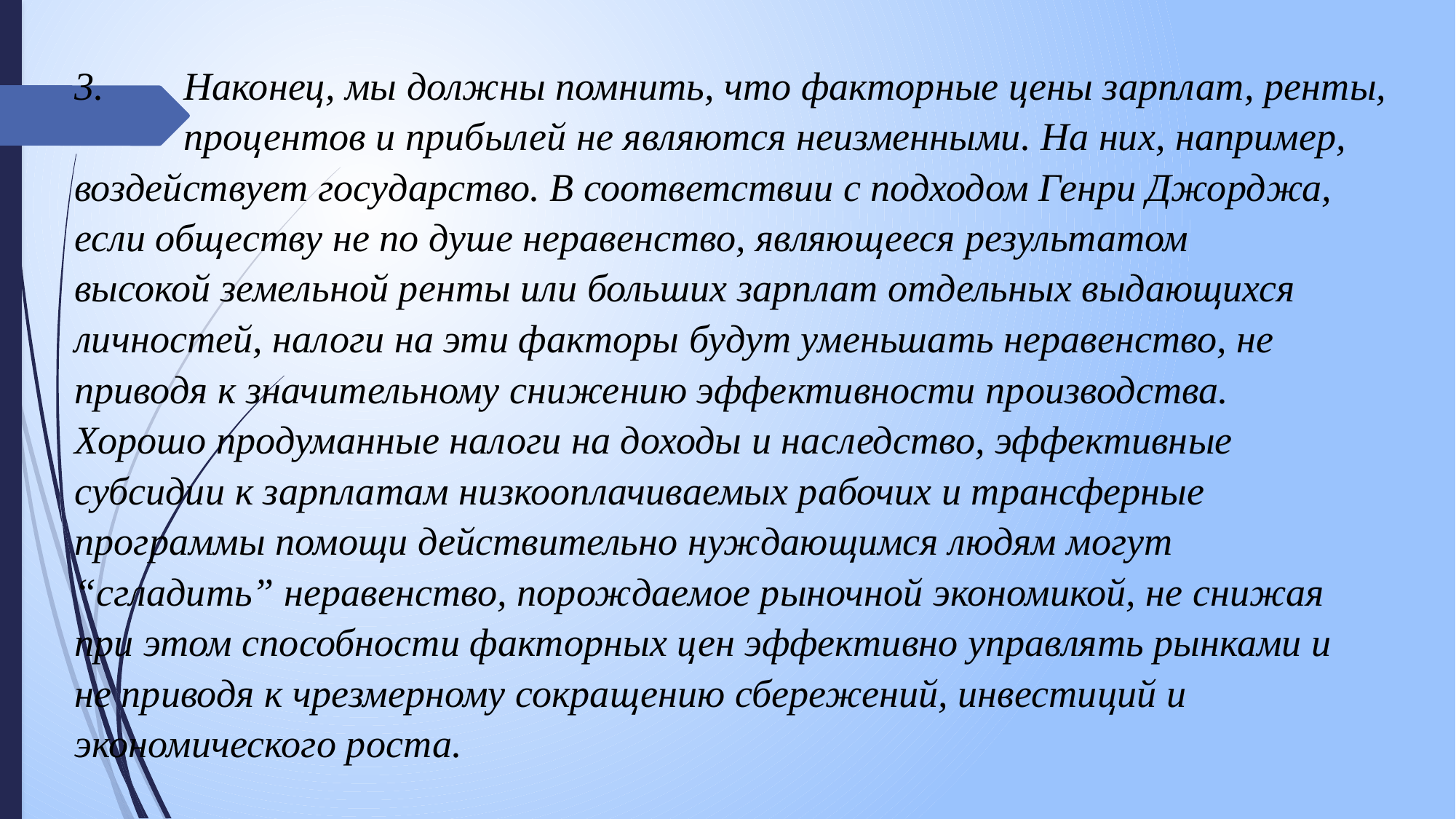

3.	Наконец, мы должны помнить, что факторные цены зарплат, ренты, 	процентов и прибылей не являются неизменными. На них, например, 	воздействует государство. В соответствии с подходом Генри Джорджа, 	если обществу не по душе неравенство, являющееся результатом 	высокой земельной ренты или больших зарплат отдельных выдающихся 	личностей, налоги на эти факторы будут уменьшать неравенство, не 	приводя к значительному снижению эффективности производства. 	Хорошо продуманные налоги на доходы и наследство, эффективные 	субсидии к зарплатам низкооплачиваемых рабочих и трансферные 	программы помощи действительно нуждающимся людям могут 	“сгладить” неравенство, порождаемое рыночной экономикой, не снижая 	при этом способности факторных цен эффективно управлять рынками и 	не приводя к чрезмерному сокращению сбережений, инвестиций и 	экономического роста.